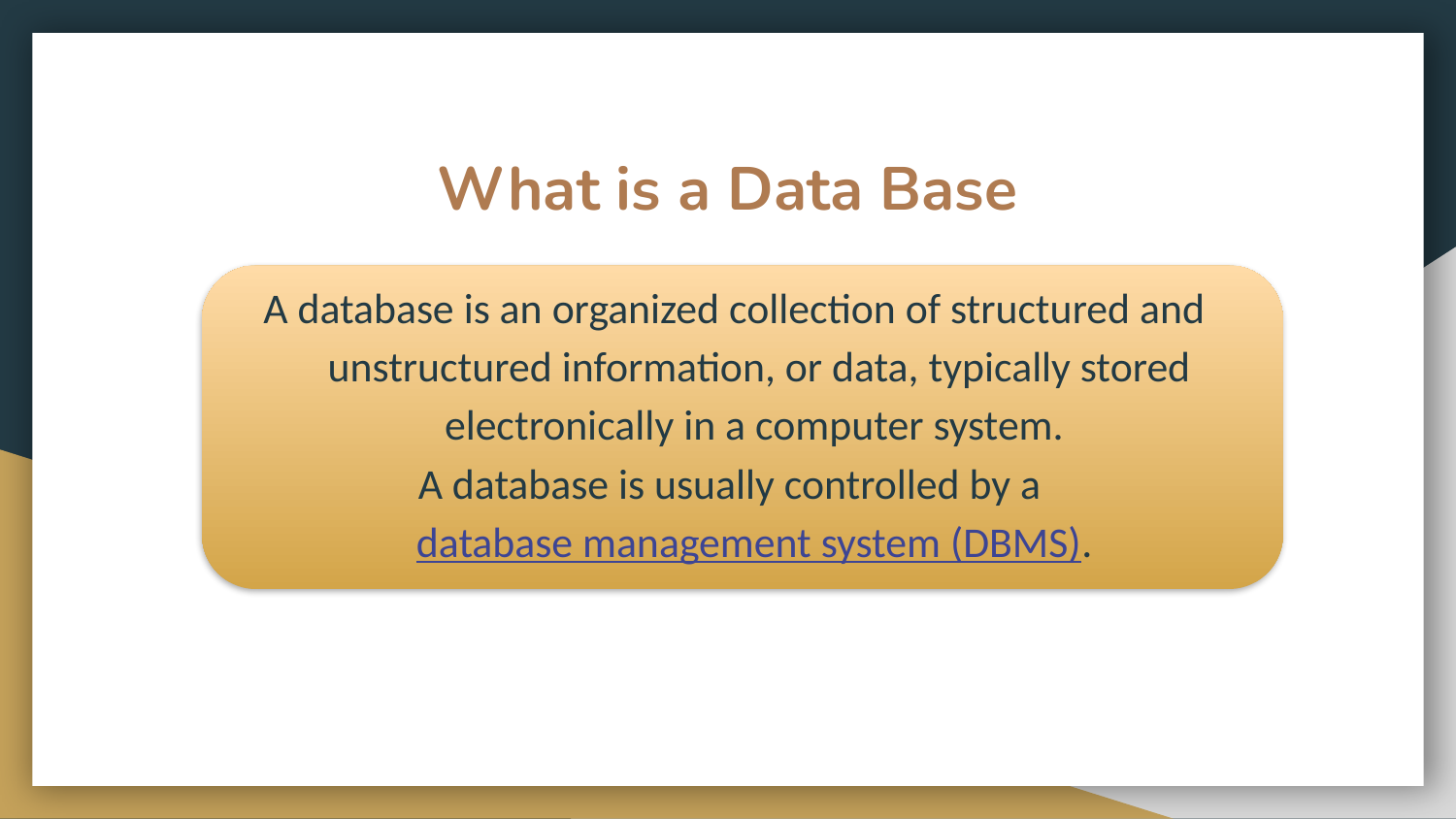

# What is a Data Base
A database is an organized collection of structured and unstructured information, or data, typically stored electronically in a computer system.
A database is usually controlled by a database management system (DBMS).